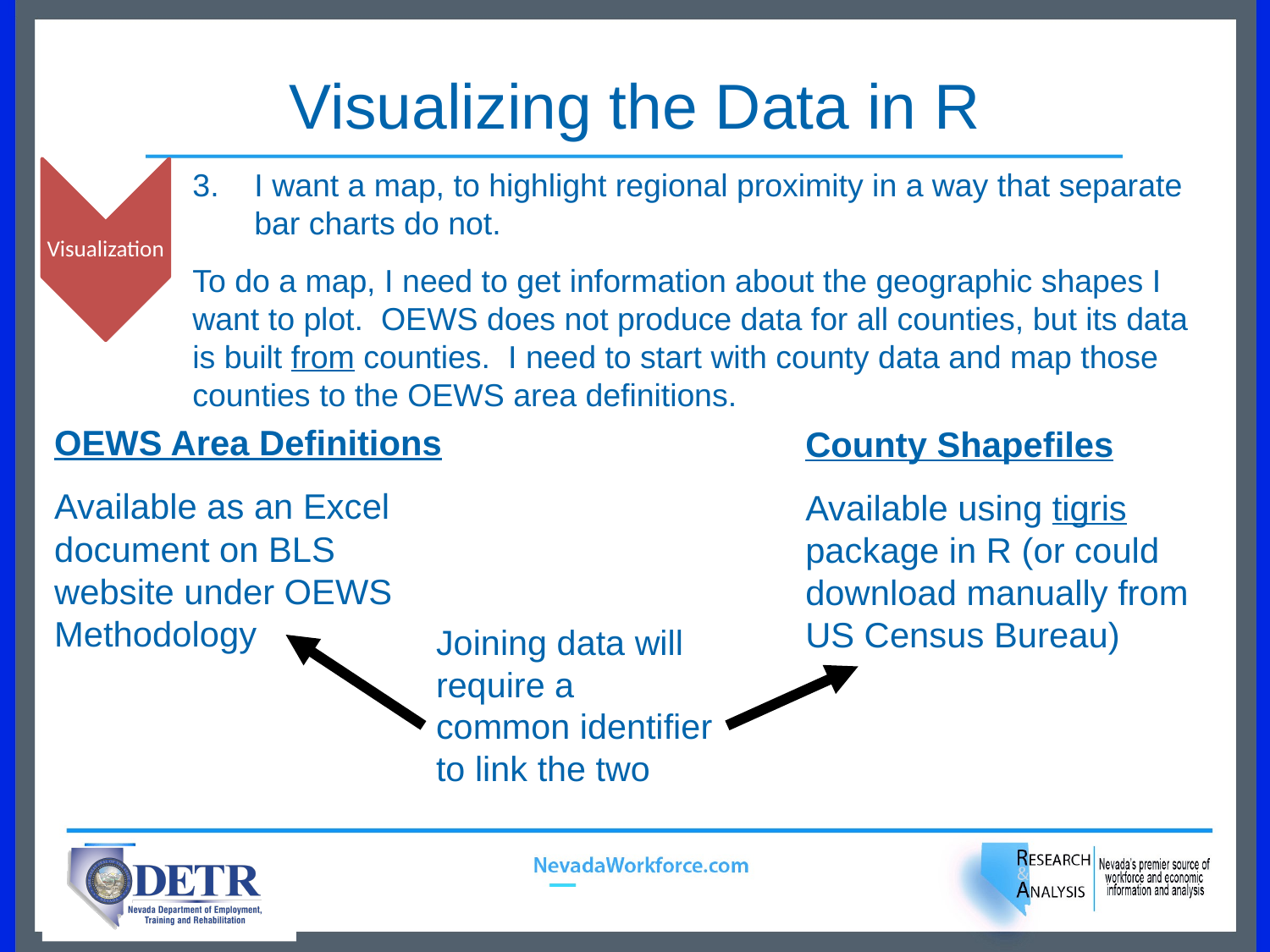

# Visualizing the Data in R

Visualization
I want a map, to highlight regional proximity in a way that separate bar charts do not.
To do a map, I need to get information about the geographic shapes I want to plot.  OEWS does not produce data for all counties, but its data is built from counties.  I need to start with county data and map those counties to the OEWS area definitions.
OEWS Area Definitions
Available as an Excel document on BLS website under OEWS Methodology
County Shapefiles
Available using tigris package in R (or could download manually from US Census Bureau)

Joining data will require a common identifier to link the two